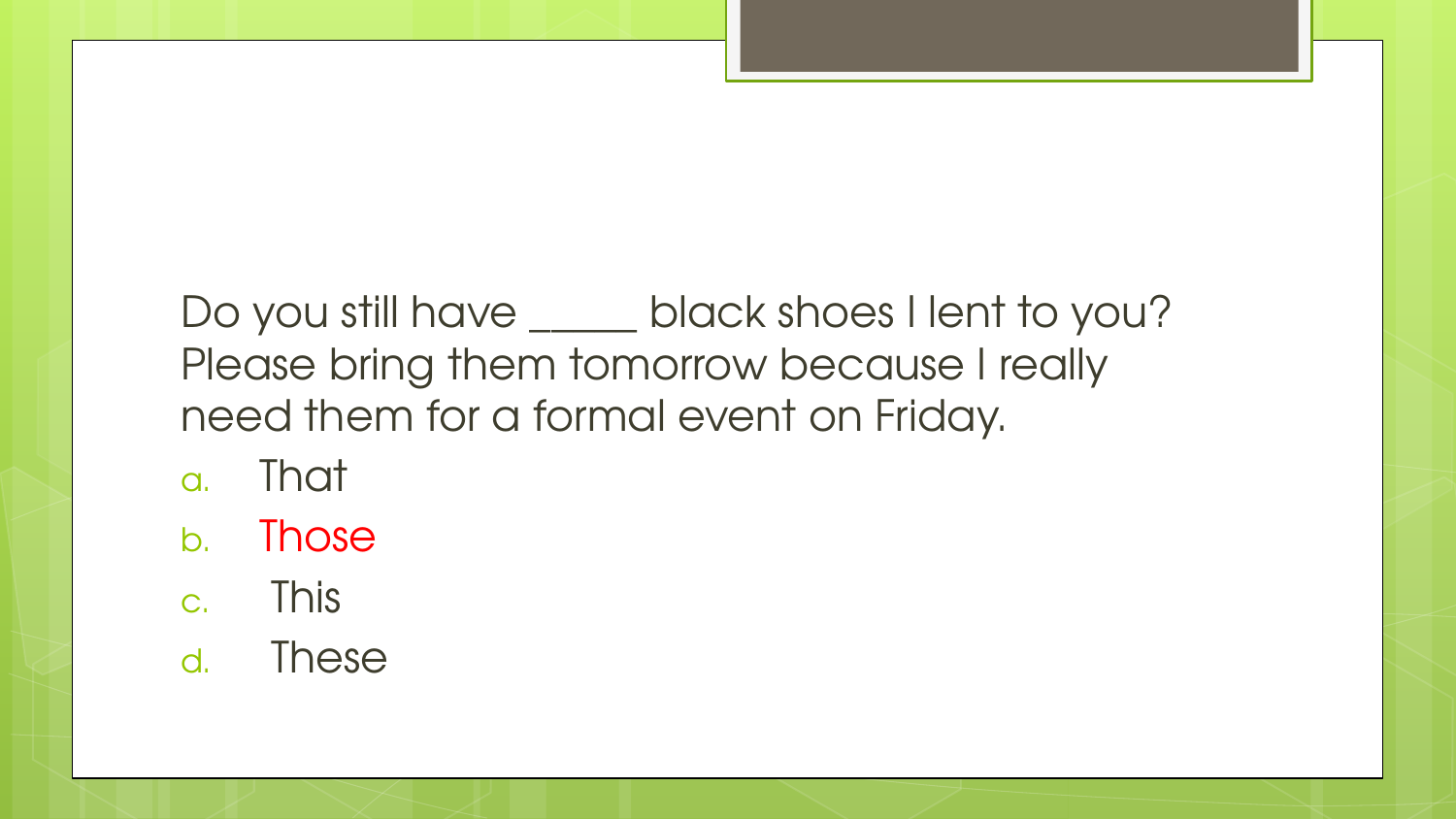

#
Do you still have _____ black shoes I lent to you? Please bring them tomorrow because I really need them for a formal event on Friday.
That
Those
 This
 These